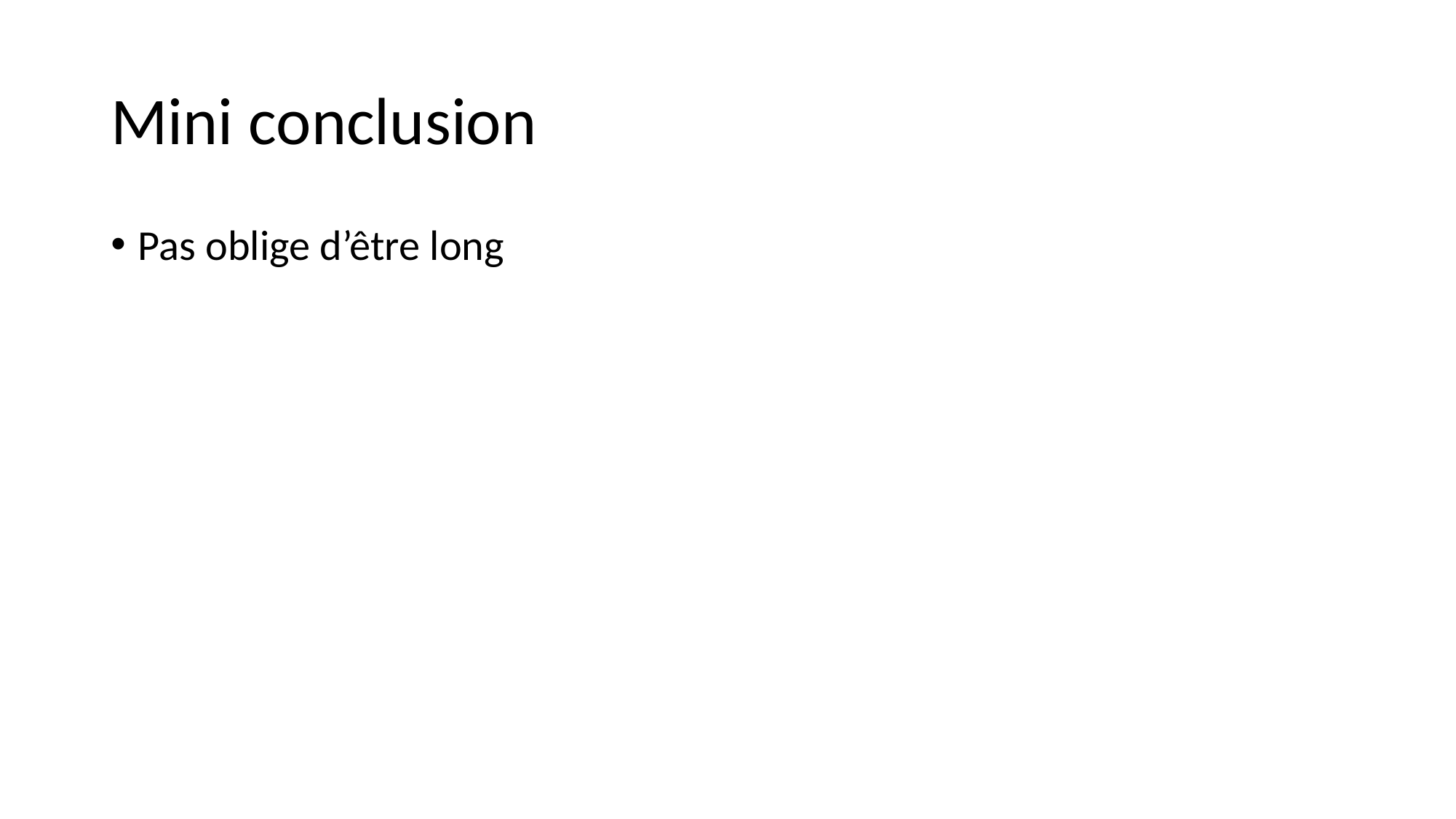

# Mini conclusion
Pas oblige d’être long